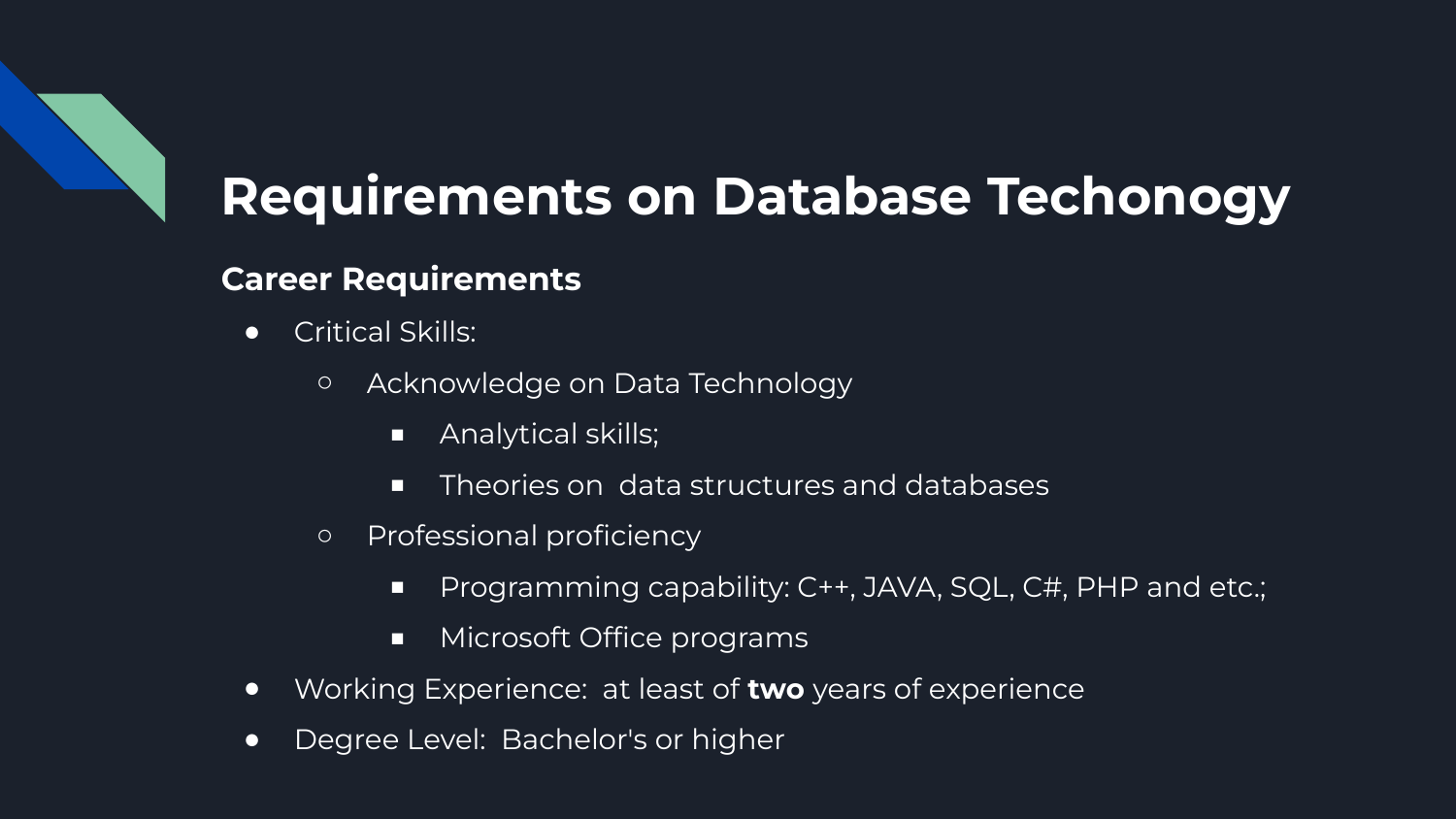

# Requirements on Database Techonogy
Career Requirements
Critical Skills:
Acknowledge on Data Technology
Analytical skills;
Theories on  data structures and databases
Professional proficiency
Programming capability: C++, JAVA, SQL, C#, PHP and etc.;
Microsoft Office programs
Working Experience:  at least of two years of experience
Degree Level:  Bachelor's or higher